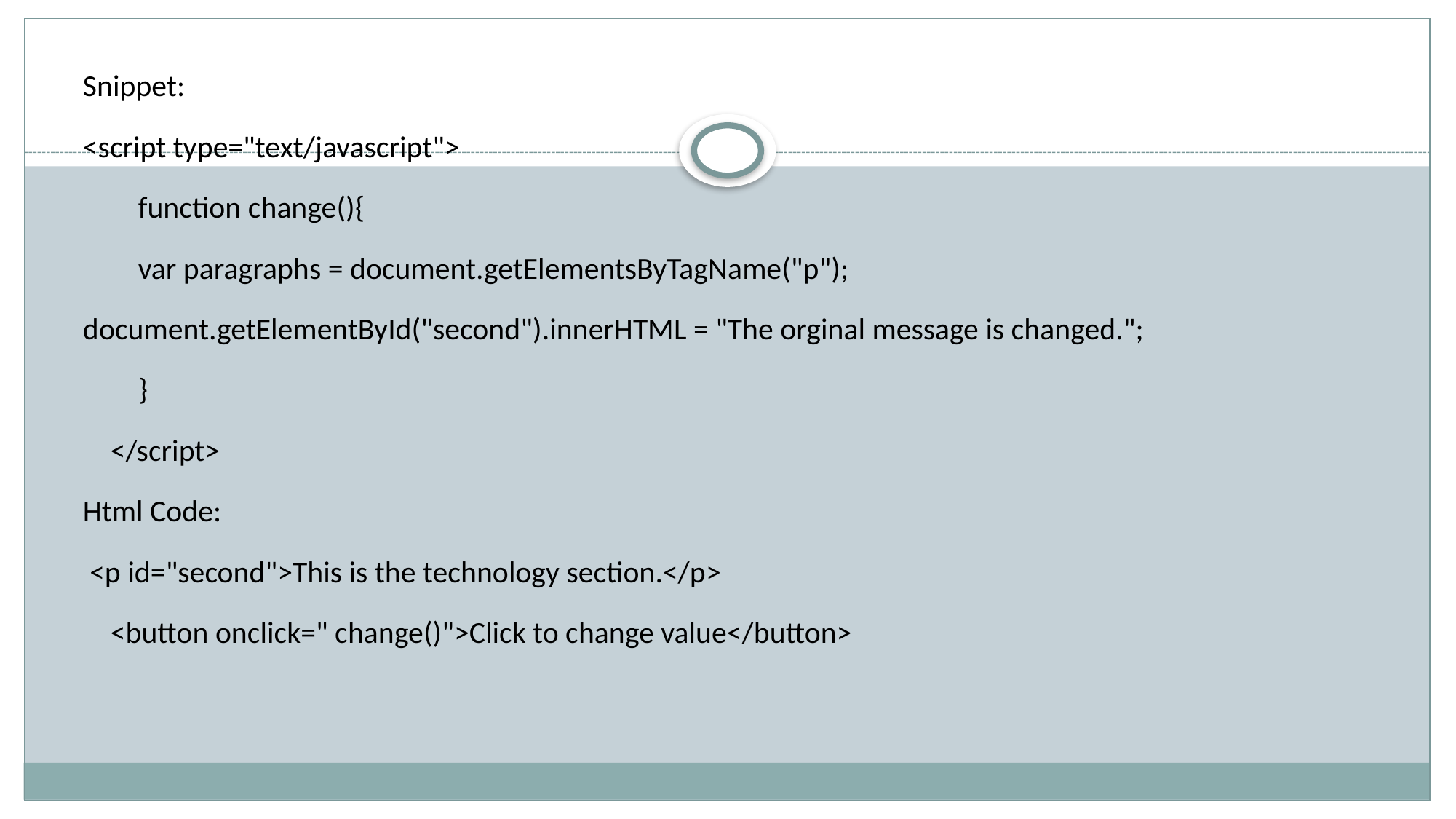

Snippet:
<script type="text/javascript">
        function change(){
        var paragraphs = document.getElementsByTagName("p");
document.getElementById("second").innerHTML = "The orginal message is changed.";
        }
    </script>
Html Code:
 <p id="second">This is the technology section.</p>
    <button onclick=" change()">Click to change value</button>